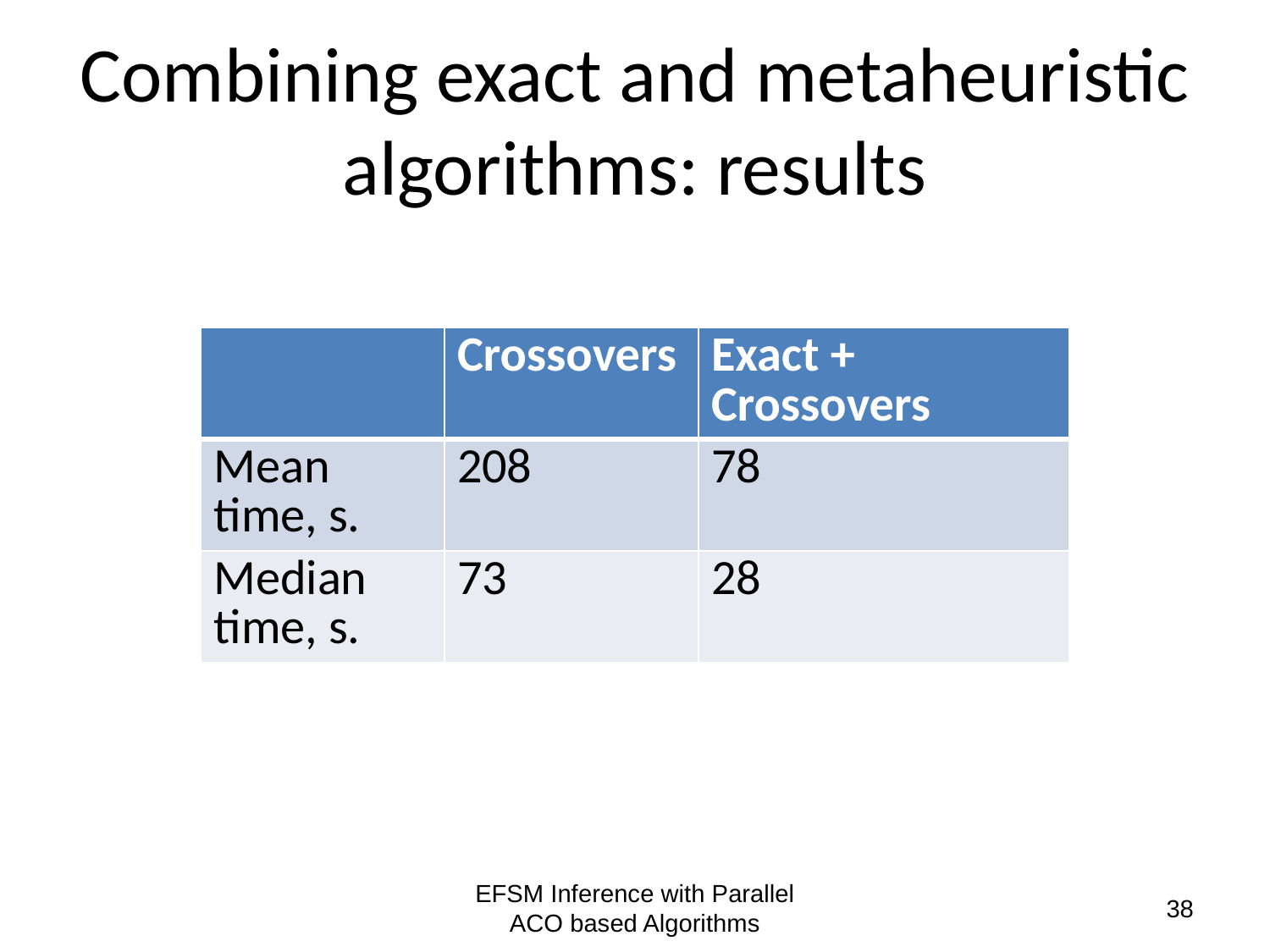

# Combining exact and metaheuristic algorithms: results
|  | Crossovers | Exact + Crossovers |
| --- | --- | --- |
| Mean time, s. | 208 | 78 |
| Median time, s. | 73 | 28 |
EFSM Inference with Parallel ACO based Algorithms
38